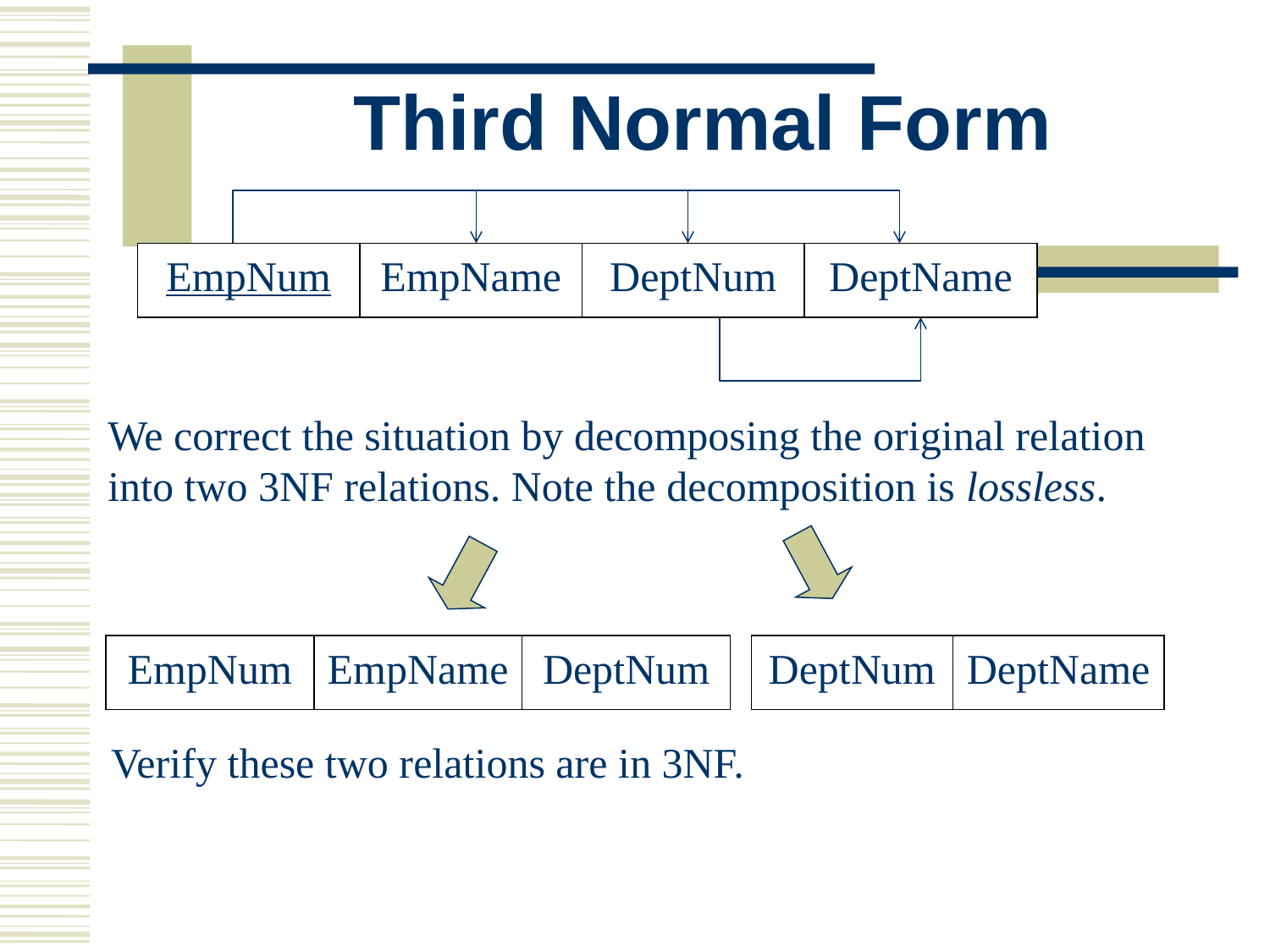

# Third Normal Form

EmpNum
EmpName
DeptNum
DeptName

We correct the situation by decomposing the original relation into two 3NF relations. Note the decomposition is lossless.

EmpNum
EmpName
DeptNum
DeptNum
DeptName
Verify these two relations are in 3NF.